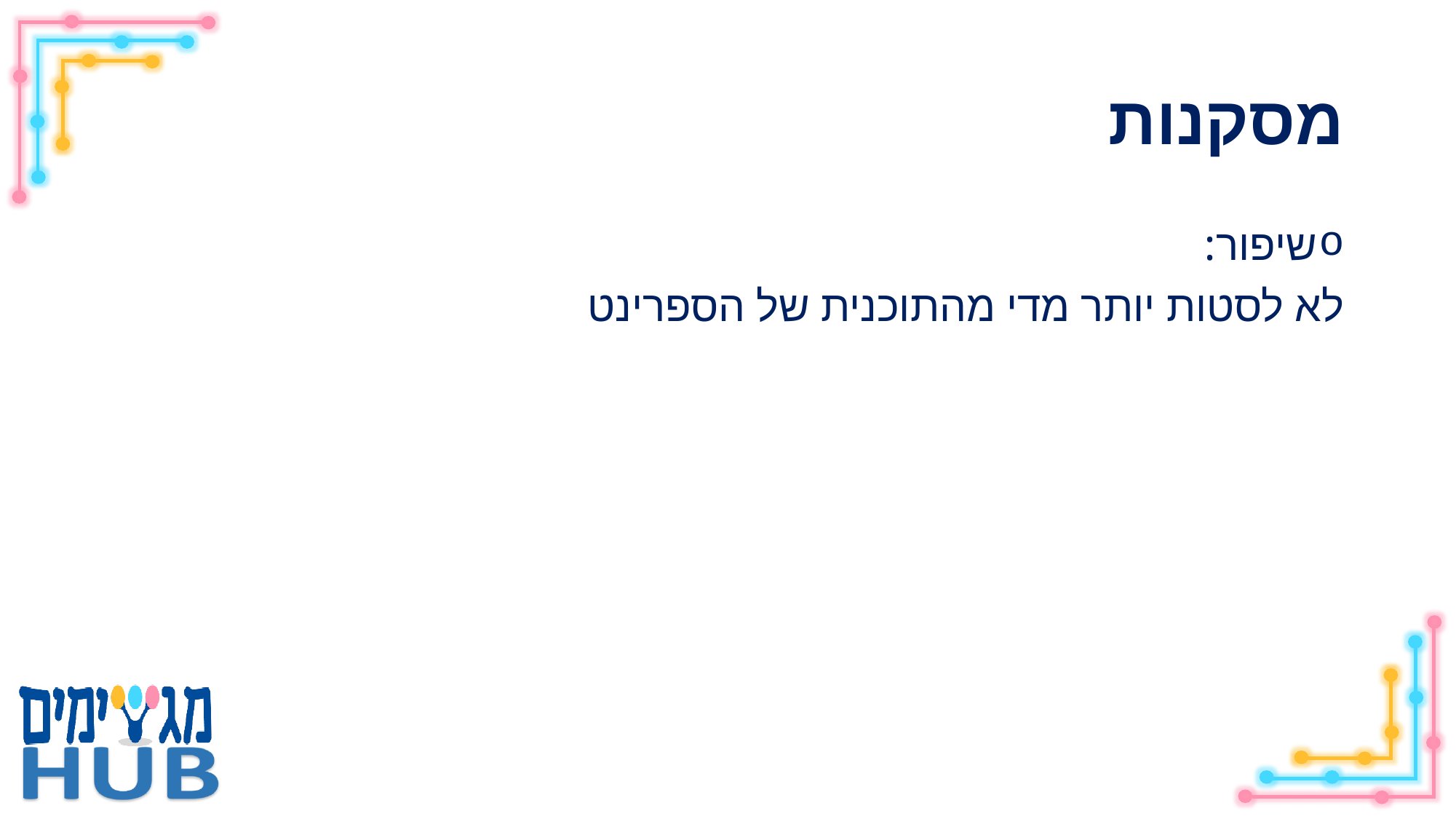

# מסקנות
שיפור:
לא לסטות יותר מדי מהתוכנית של הספרינט